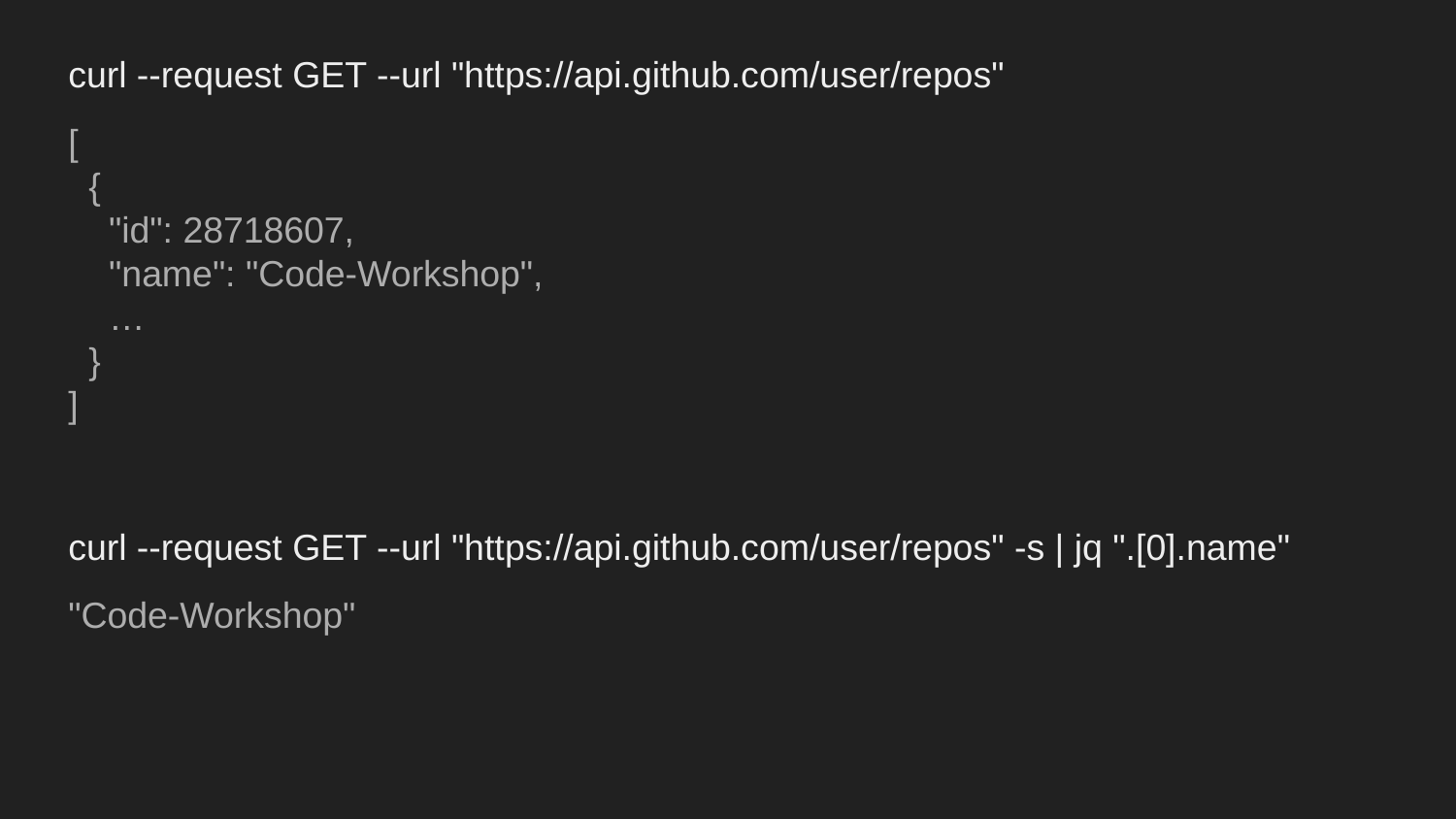

curl --request GET --url "https://api.github.com/user/repos"
[
  {
    "id": 28718607,
    "name": "Code-Workshop",
    …
  }
]
curl --request GET --url "https://api.github.com/user/repos" -s | jq ".[0].name"
"Code-Workshop"